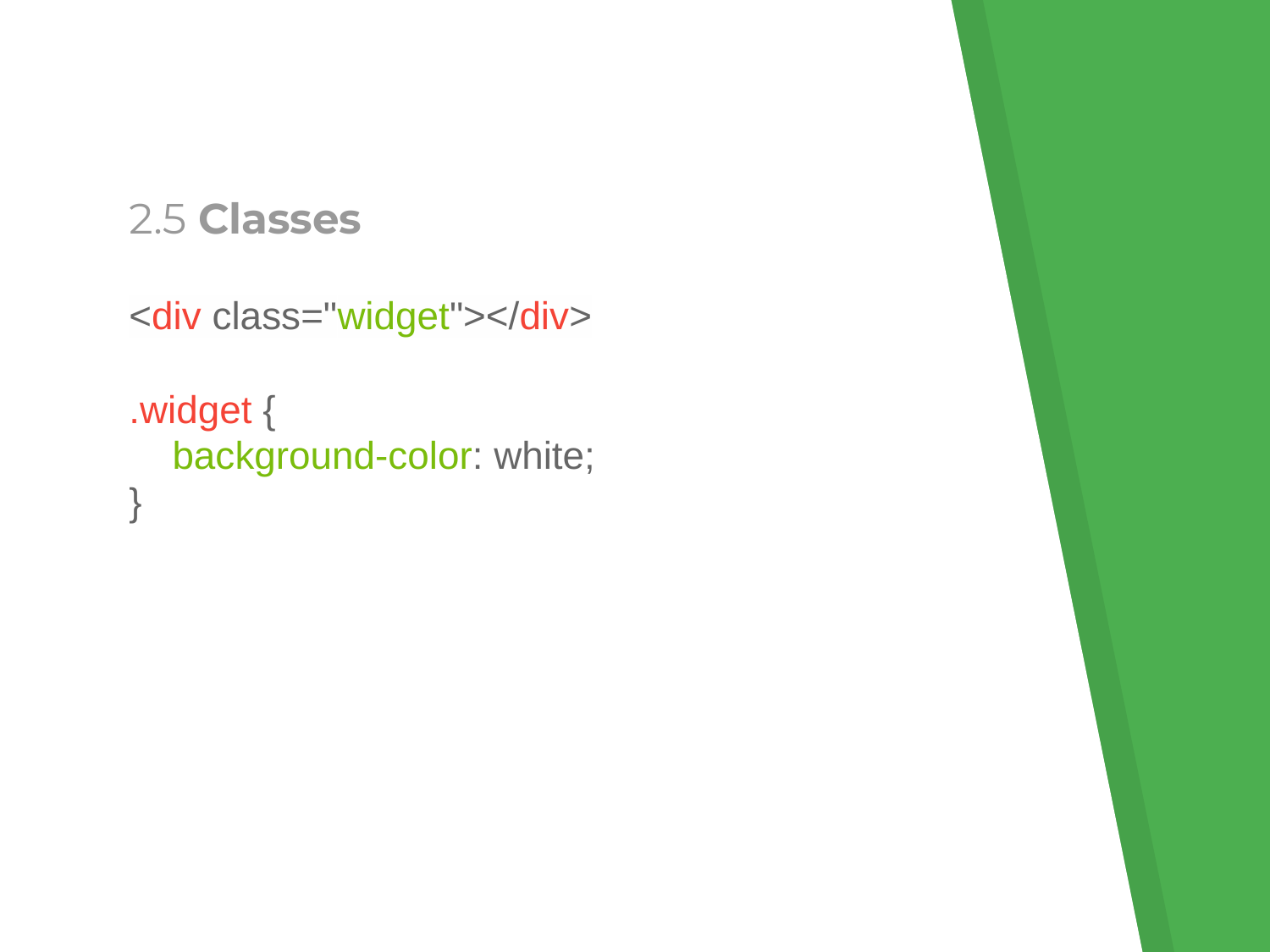

# 2.5 Classes
<div class="widget"></div>

.widget {
    background-color: white;
}